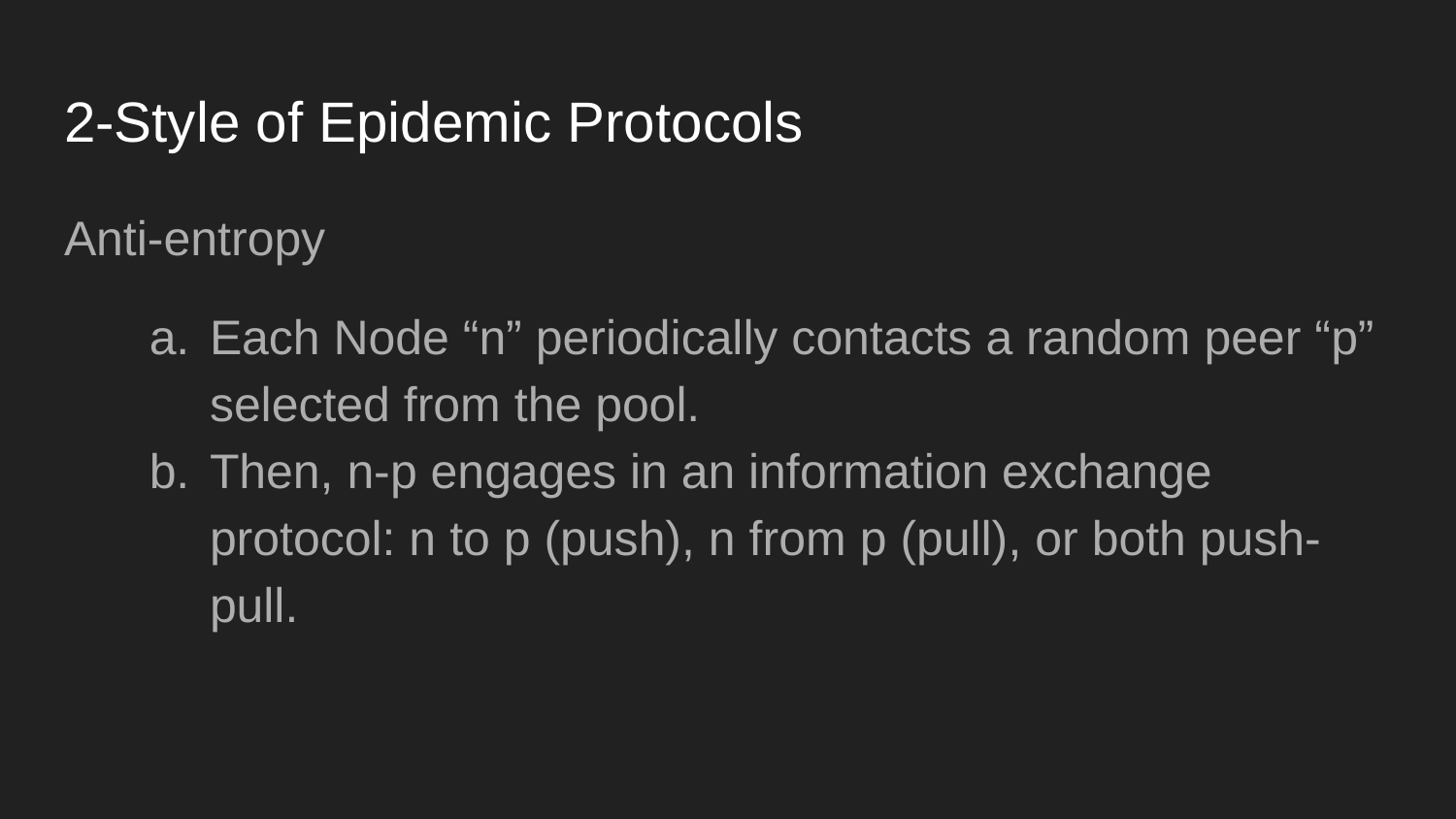

# 2-Style of Epidemic Protocols
Anti-entropy
Each Node “n” periodically contacts a random peer “p” selected from the pool.
Then, n-p engages in an information exchange protocol: n to p (push), n from p (pull), or both push-pull.